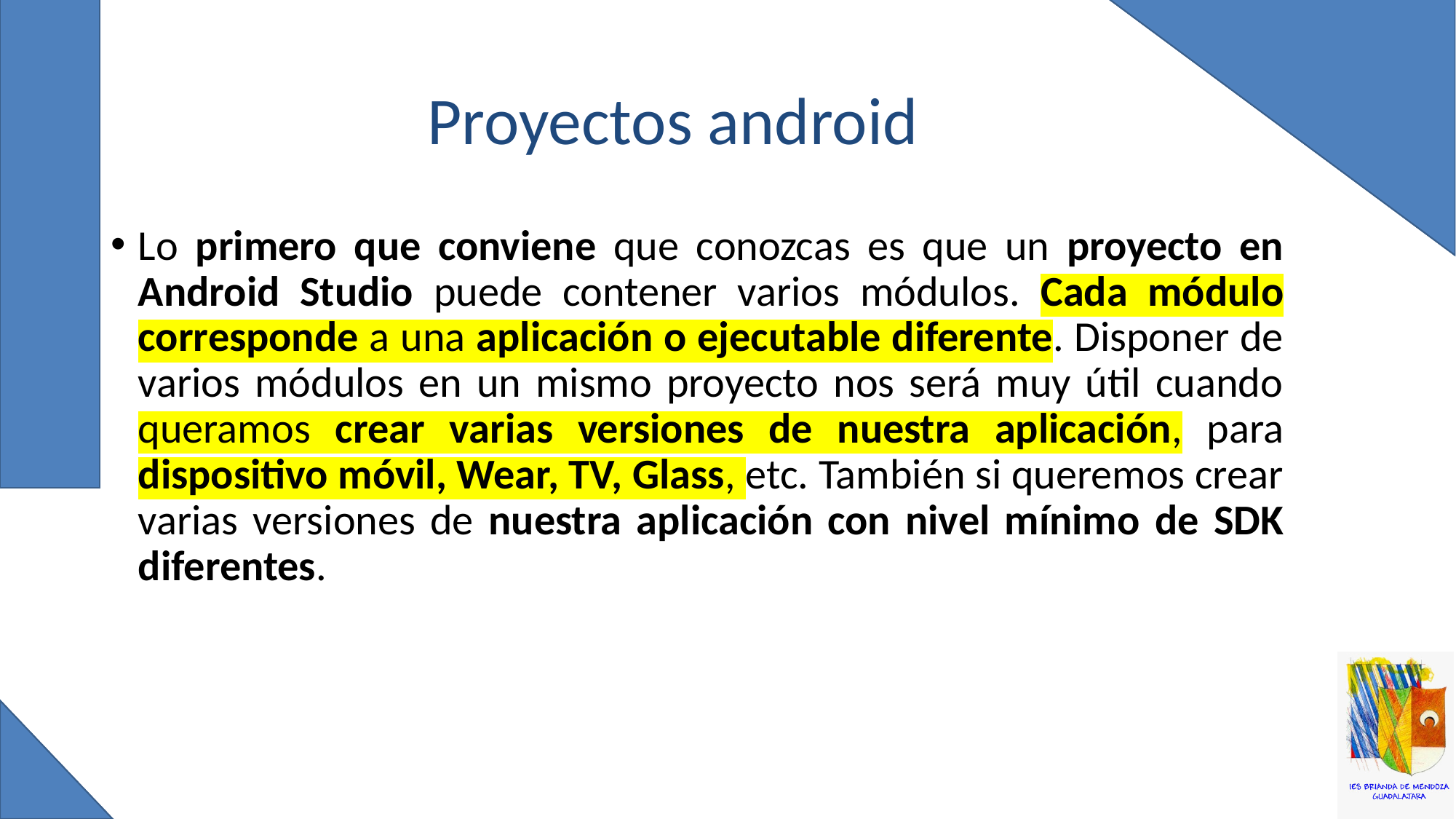

# Proyectos android
Lo primero que conviene que conozcas es que un proyecto en Android Studio puede contener varios módulos. Cada módulo corresponde a una aplicación o ejecutable diferente. Disponer de varios módulos en un mismo proyecto nos será muy útil cuando queramos crear varias versiones de nuestra aplicación, para dispositivo móvil, Wear, TV, Glass, etc. También si queremos crear varias versiones de nuestra aplicación con nivel mínimo de SDK diferentes.